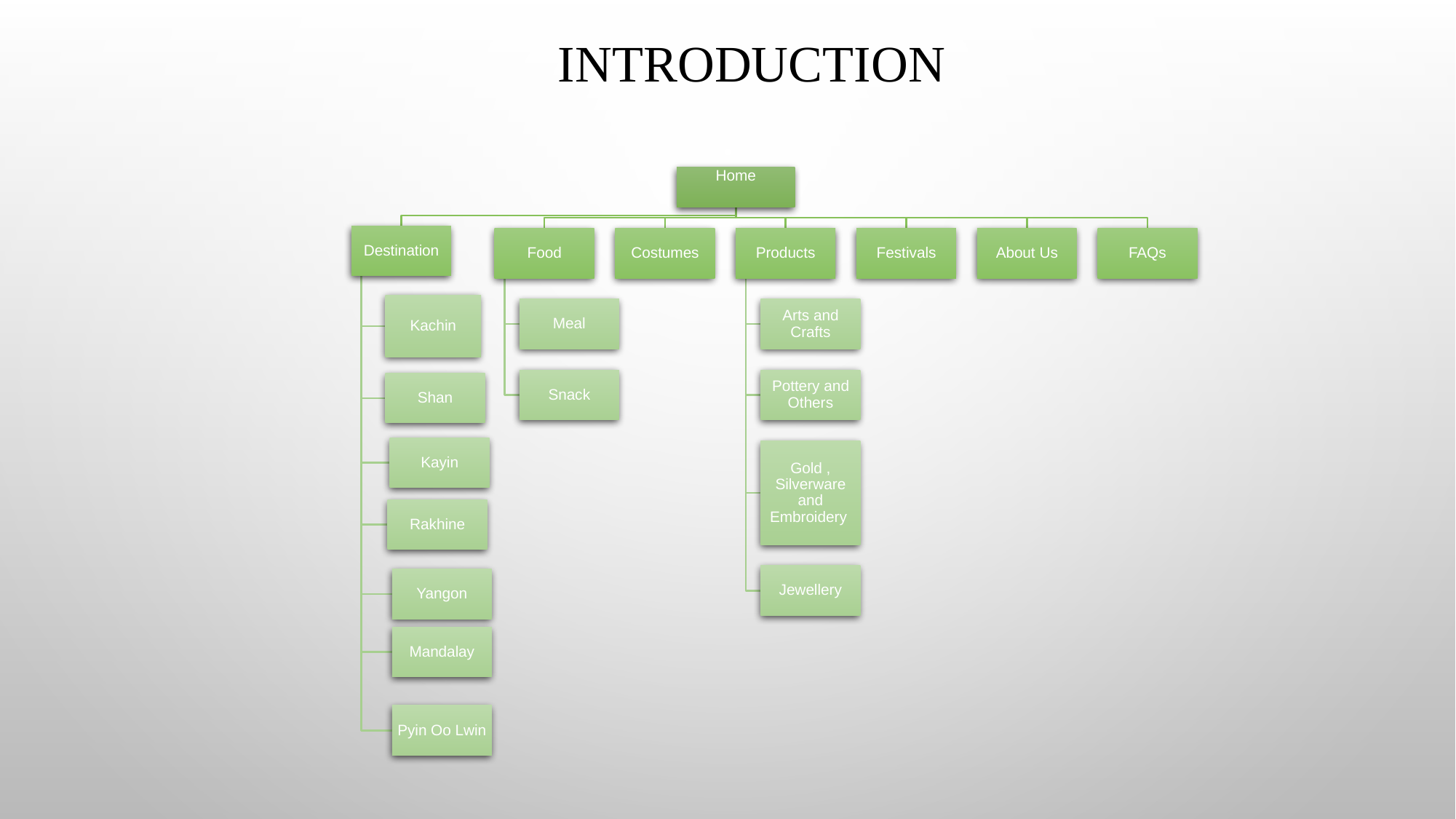

# Introduction
Home

Destination
Kachin
Shan
Kayin
Rakhine
Yangon
Mandalay
Pyin Oo Lwin
Food
Meal
Snack
Costumes
Products
Arts and Crafts
Pottery and Others
Gold , Silverware and Embroidery
Jewellery
Festivals
About Us
FAQs